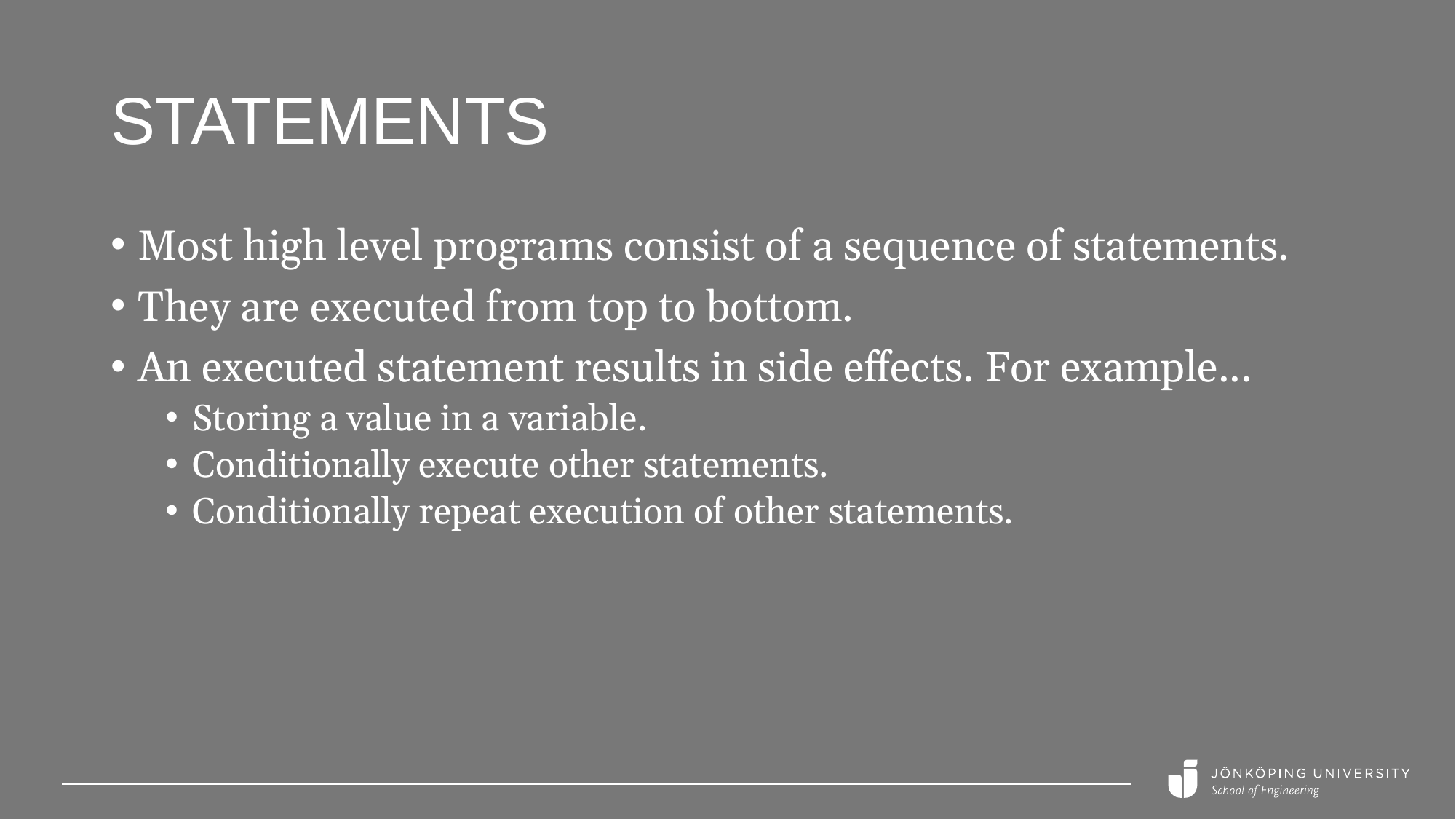

# Statements
Most high level programs consist of a sequence of statements.
They are executed from top to bottom.
An executed statement results in side effects. For example...
Storing a value in a variable.
Conditionally execute other statements.
Conditionally repeat execution of other statements.